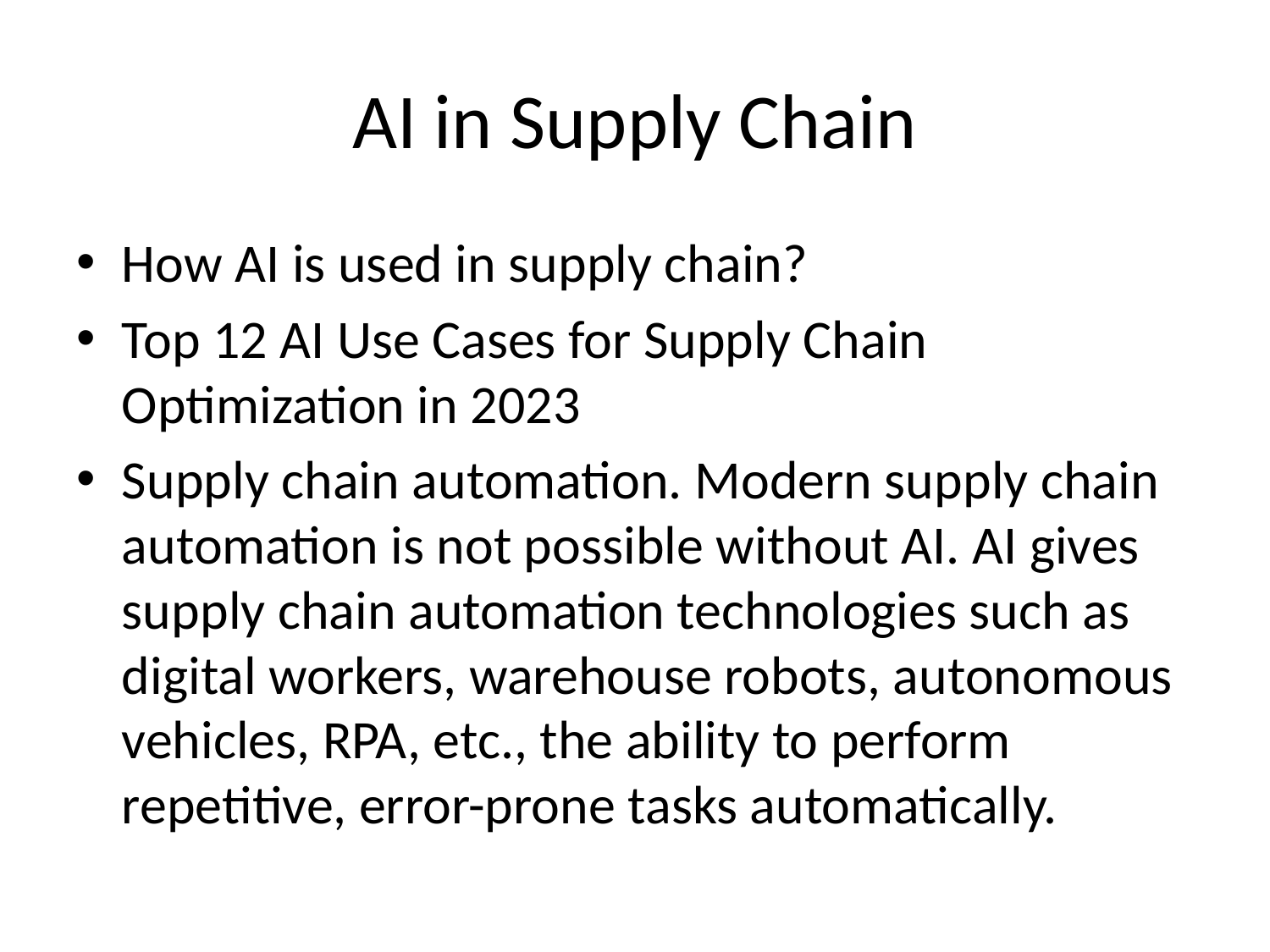

# AI in Supply Chain
How AI is used in supply chain?
Top 12 AI Use Cases for Supply Chain Optimization in 2023
Supply chain automation. Modern supply chain automation is not possible without AI. AI gives supply chain automation technologies such as digital workers, warehouse robots, autonomous vehicles, RPA, etc., the ability to perform repetitive, error-prone tasks automatically.